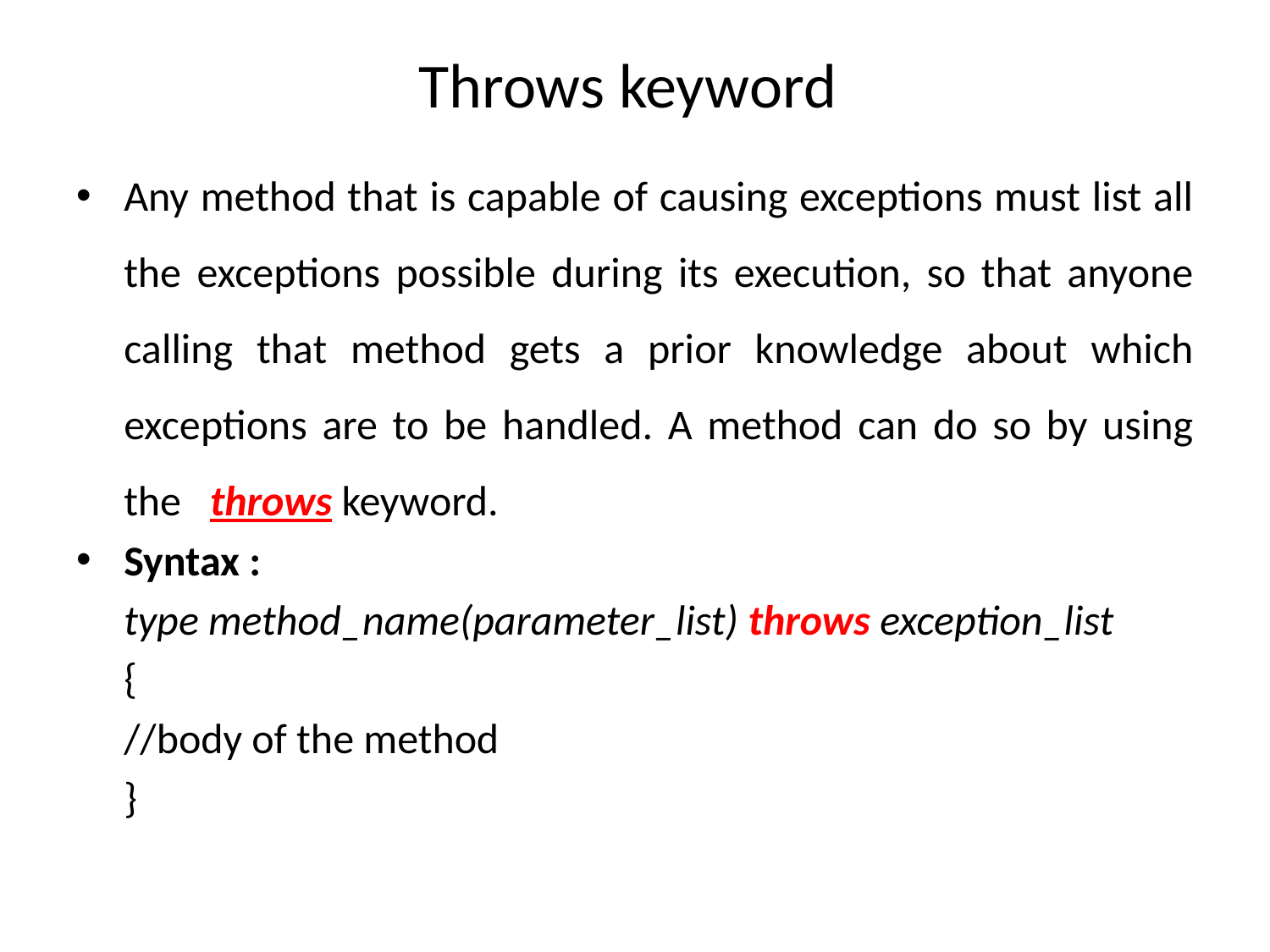

# Throws keyword
Any method that is capable of causing exceptions must list all the exceptions possible during its execution, so that anyone calling that method gets a prior knowledge about which exceptions are to be handled. A method can do so by using the   throws keyword.
Syntax :
	type method_name(parameter_list) throws exception_list
	{
	//body of the method
	}